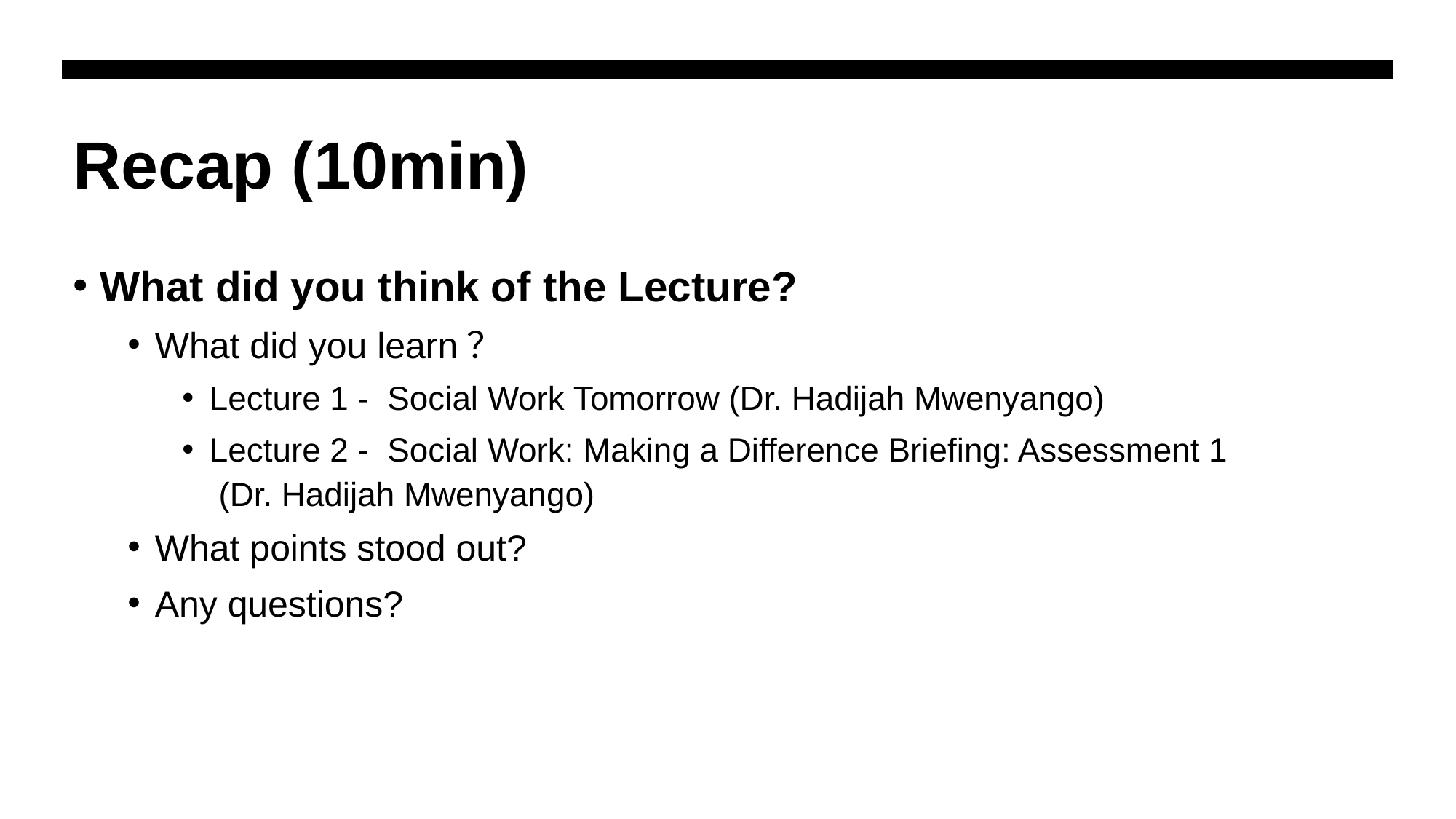

# Recap (10min)
What did you think of the Lecture?
What did you learn？
Lecture 1 -  Social Work Tomorrow (Dr. Hadijah Mwenyango)
Lecture 2 -  Social Work: Making a Difference Briefing: Assessment 1
 (Dr. Hadijah Mwenyango)
What points stood out?
Any questions?